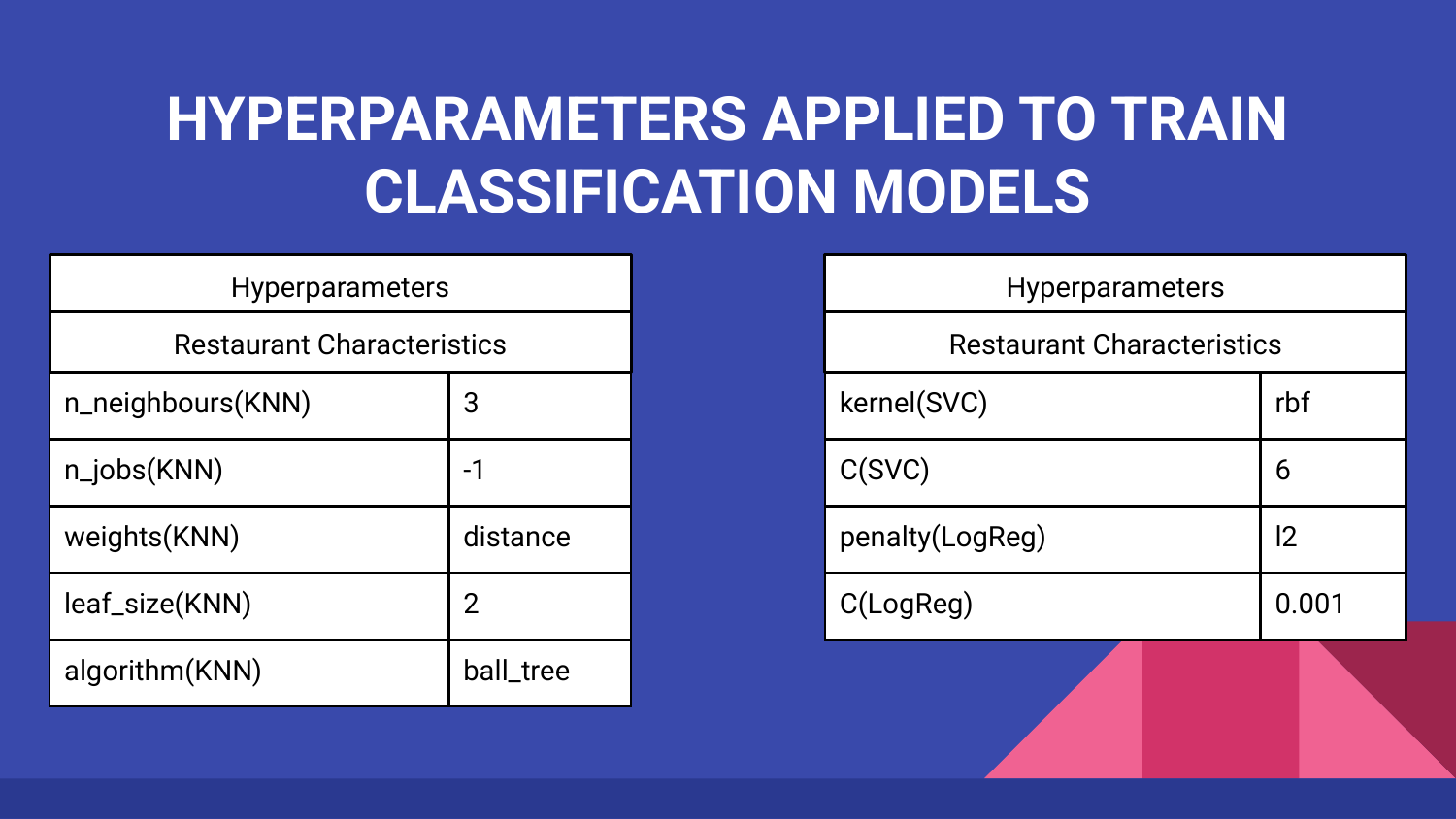

# HYPERPARAMETERS APPLIED TO TRAIN CLASSIFICATION MODELS
Hyperparameters
Hyperparameters
Restaurant Characteristics
Restaurant Characteristics
| n\_neighbours(KNN) | 3 |
| --- | --- |
| n\_jobs(KNN) | -1 |
| weights(KNN) | distance |
| leaf\_size(KNN) | 2 |
| algorithm(KNN) | ball\_tree |
| kernel(SVC) | rbf |
| --- | --- |
| C(SVC) | 6 |
| penalty(LogReg) | l2 |
| C(LogReg) | 0.001 |